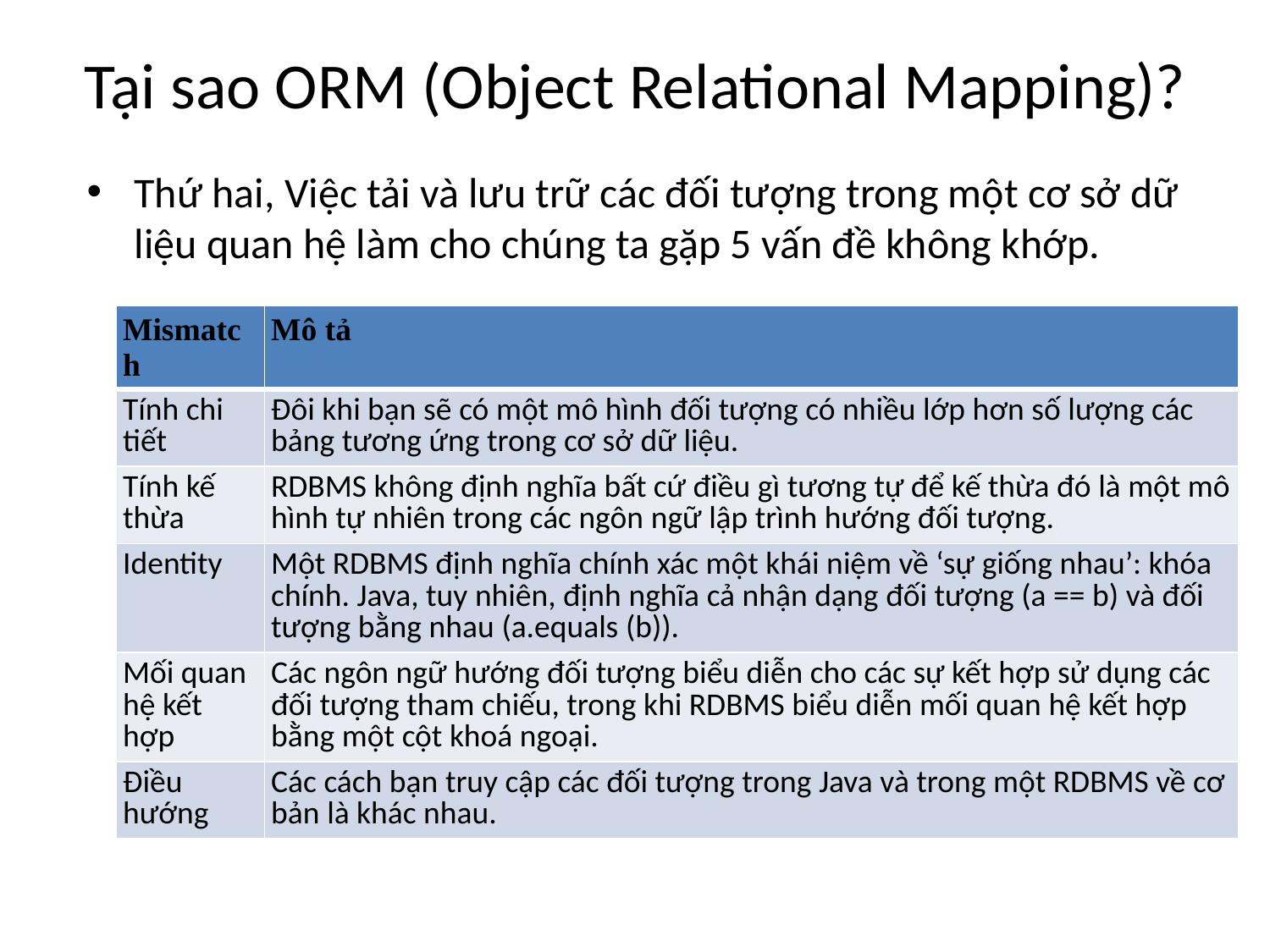

# Tại sao ORM (Object Relational Mapping)?
Thứ hai, Việc tải và lưu trữ các đối tượng trong một cơ sở dữ liệu quan hệ làm cho chúng ta gặp 5 vấn đề không khớp.

| Mismatch | Mô tả |
| --- | --- |
| Tính chi tiết | Đôi khi bạn sẽ có một mô hình đối tượng có nhiều lớp hơn số lượng các bảng tương ứng trong cơ sở dữ liệu. |
| Tính kế thừa | RDBMS không định nghĩa bất cứ điều gì tương tự để kế thừa đó là một mô hình tự nhiên trong các ngôn ngữ lập trình hướng đối tượng. |
| Identity | Một RDBMS định nghĩa chính xác một khái niệm về ‘sự giống nhau’: khóa chính. Java, tuy nhiên, định nghĩa cả nhận dạng đối tượng (a == b) và đối tượng bằng nhau (a.equals (b)). |
| Mối quan hệ kết hợp | Các ngôn ngữ hướng đối tượng biểu diễn cho các sự kết hợp sử dụng các đối tượng tham chiếu, trong khi RDBMS biểu diễn mối quan hệ kết hợp bằng một cột khoá ngoại. |
| Điều hướng | Các cách bạn truy cập các đối tượng trong Java và trong một RDBMS về cơ bản là khác nhau. |